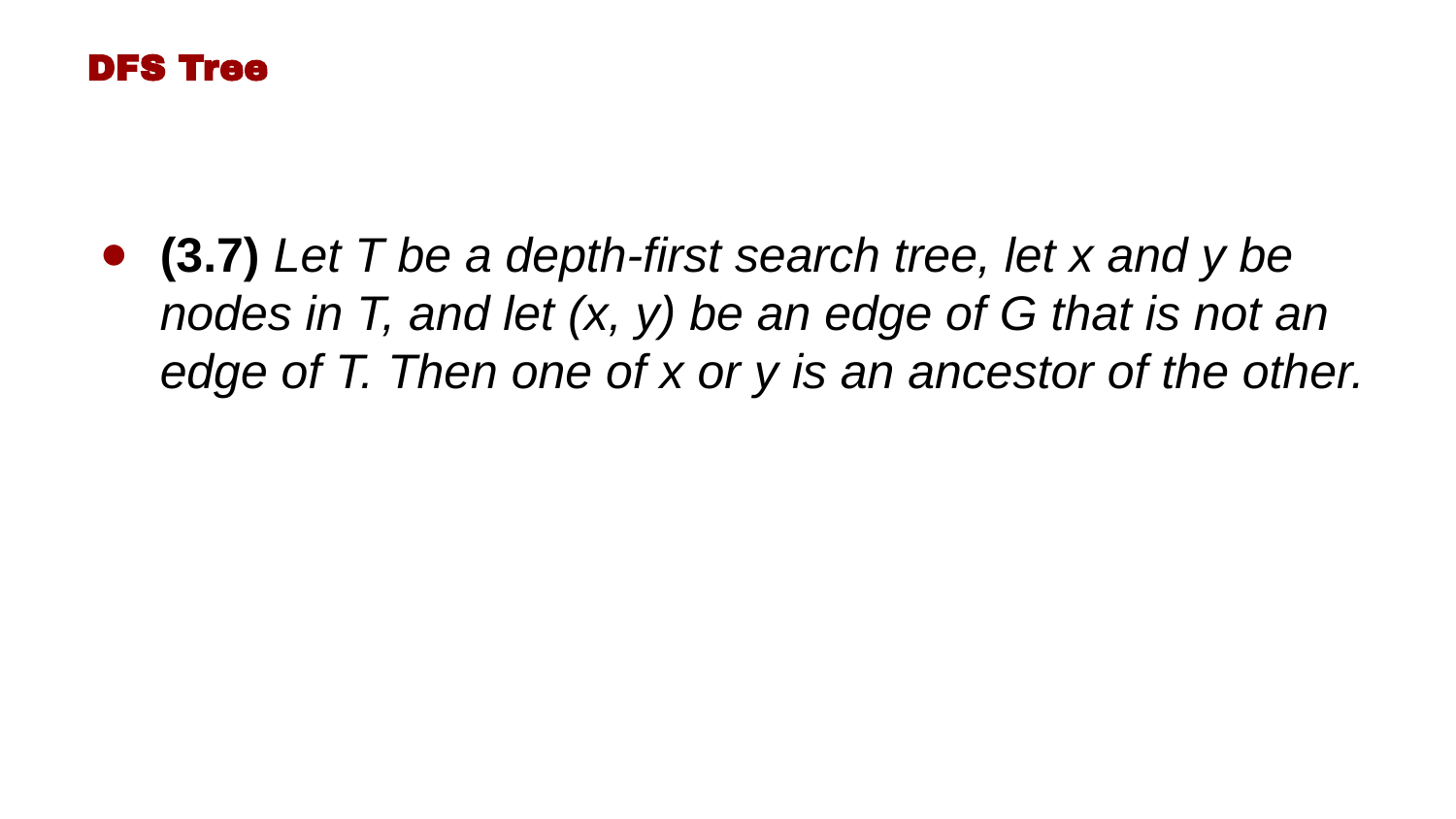

DFS Tree
(3.7) Let T be a depth-first search tree, let x and y be nodes in T, and let (x, y) be an edge of G that is not an edge of T. Then one of x or y is an ancestor of the other.